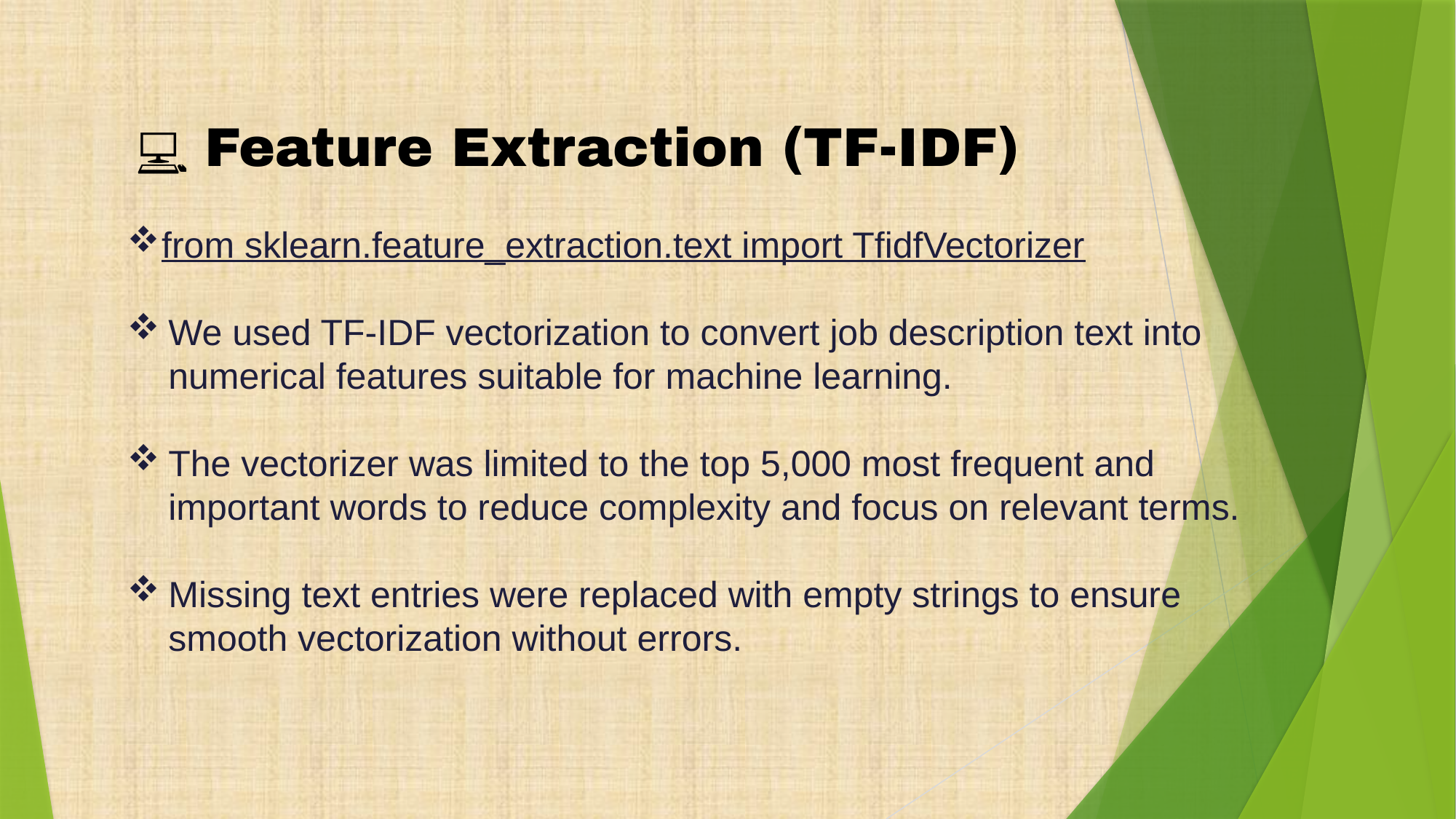

💻 Feature Extraction (TF-IDF)
from sklearn.feature_extraction.text import TfidfVectorizer

We used TF-IDF vectorization to convert job description text into numerical features suitable for machine learning.

The vectorizer was limited to the top 5,000 most frequent and important words to reduce complexity and focus on relevant terms.

Missing text entries were replaced with empty strings to ensure smooth vectorization without errors.